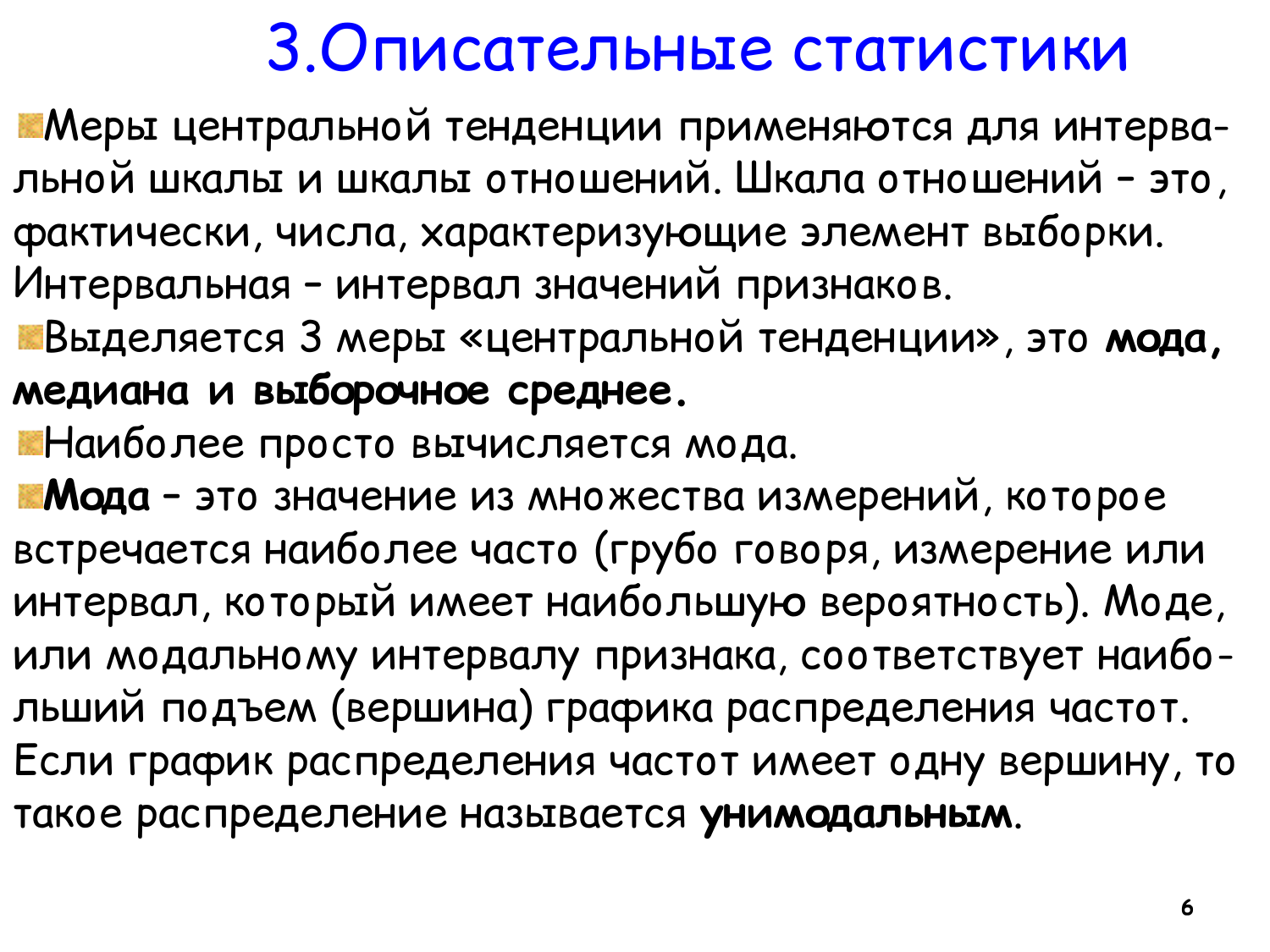

3.Описательные статистики
Меры центральной тенденции применяются для интерва-льной шкалы и шкалы отношений. Шкала отношений – это, фактически, числа, характеризующие элемент выборки. Интервальная – интервал значений признаков.
Выделяется 3 меры «центральной тенденции», это мода, медиана и выборочное среднее.
Наиболее просто вычисляется мода.
Мода – это значение из множества измерений, которое встречается наиболее часто (грубо говоря, измерение или интервал, который имеет наибольшую вероятность). Моде,
или модальному интервалу признака, соответствует наибо-льший подъем (вершина) графика распределения частот. Если график распределения частот имеет одну вершину, то такое распределение называется унимодальным.
6